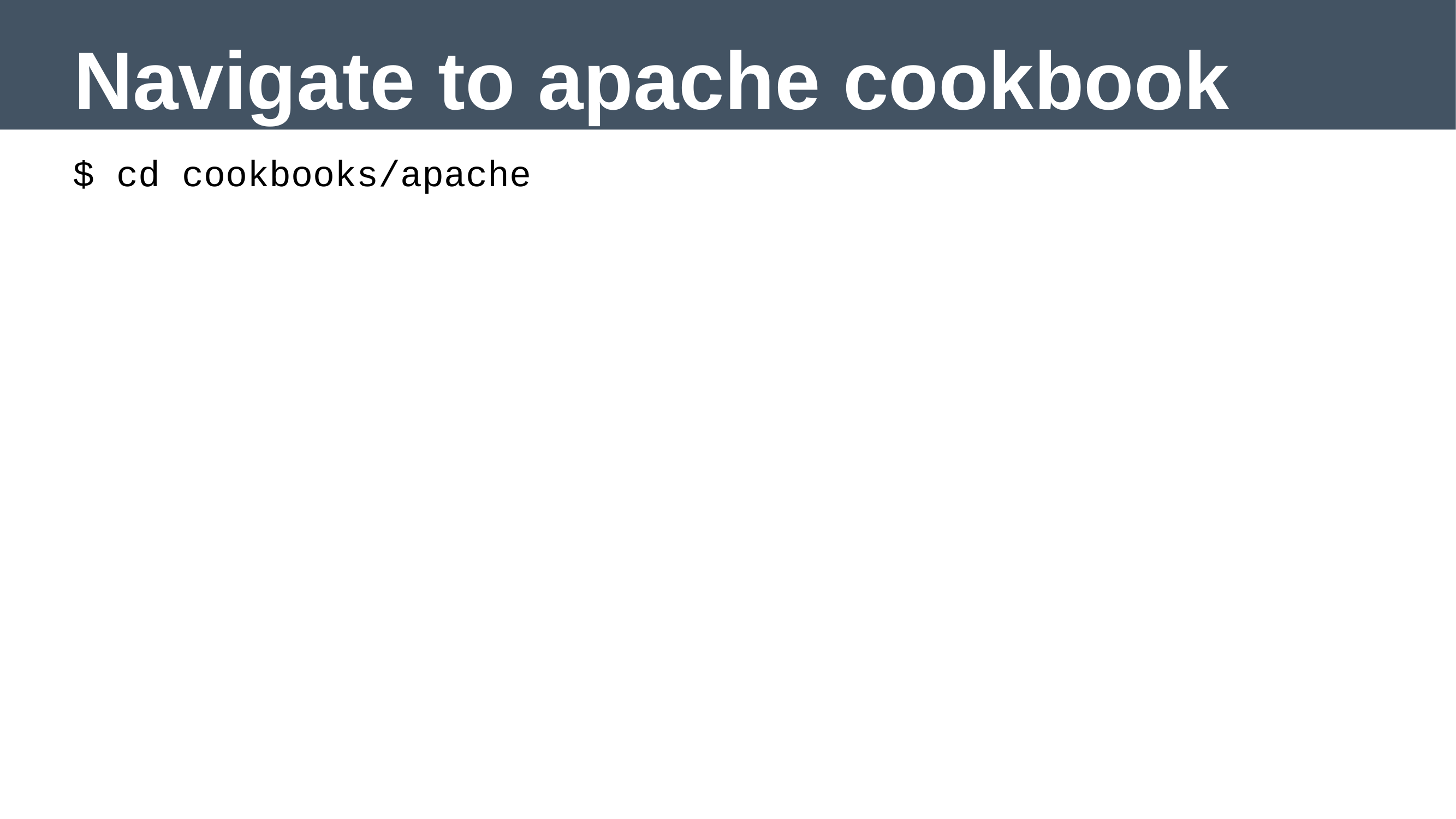

# Navigate to apache cookbook
$ cd cookbooks/apache